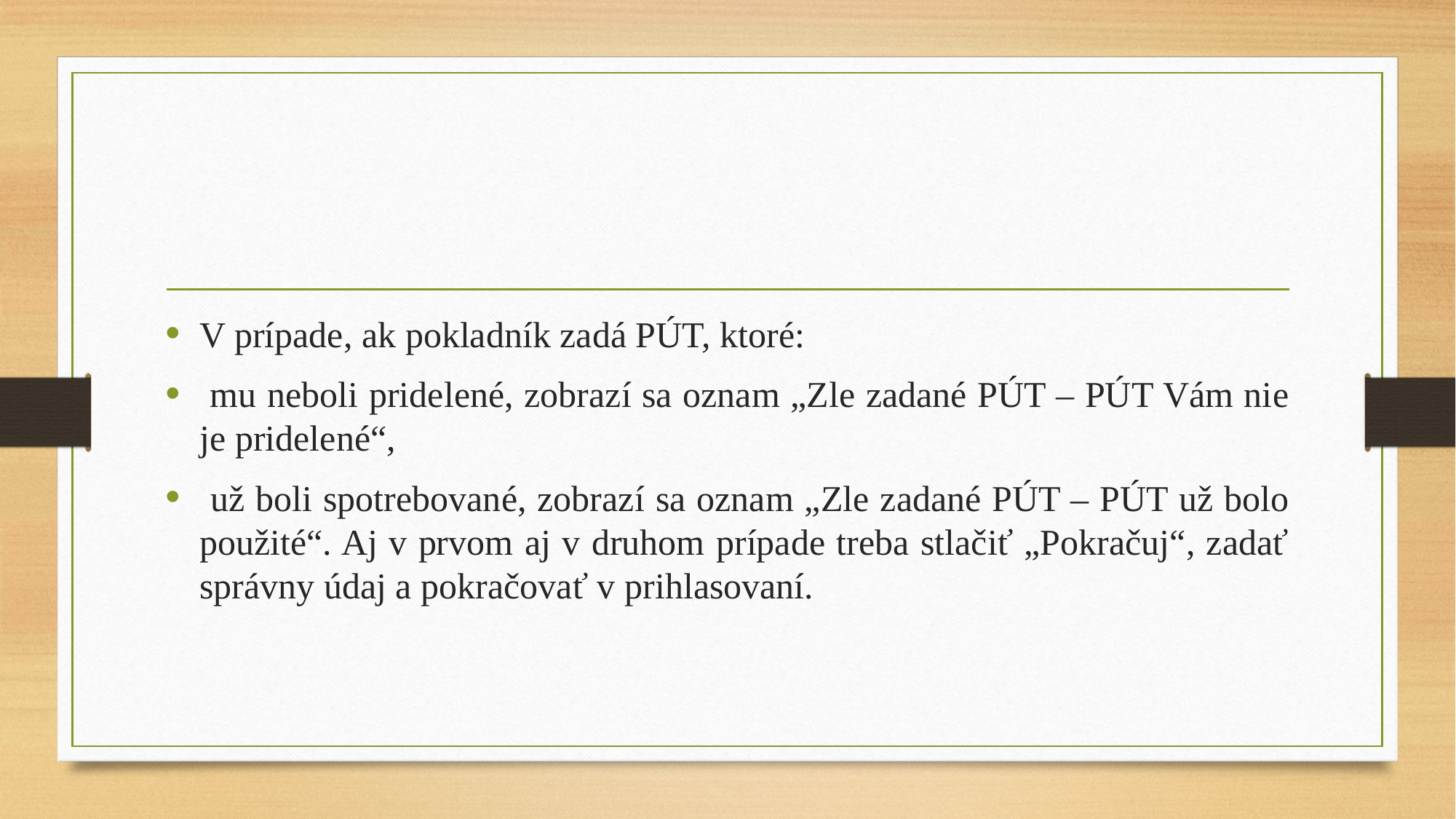

#
V prípade, ak pokladník zadá PÚT, ktoré:
 mu neboli pridelené, zobrazí sa oznam „Zle zadané PÚT – PÚT Vám nie je pridelené“,
 už boli spotrebované, zobrazí sa oznam „Zle zadané PÚT – PÚT už bolo použité“. Aj v prvom aj v druhom prípade treba stlačiť „Pokračuj“, zadať správny údaj a pokračovať v prihlasovaní.